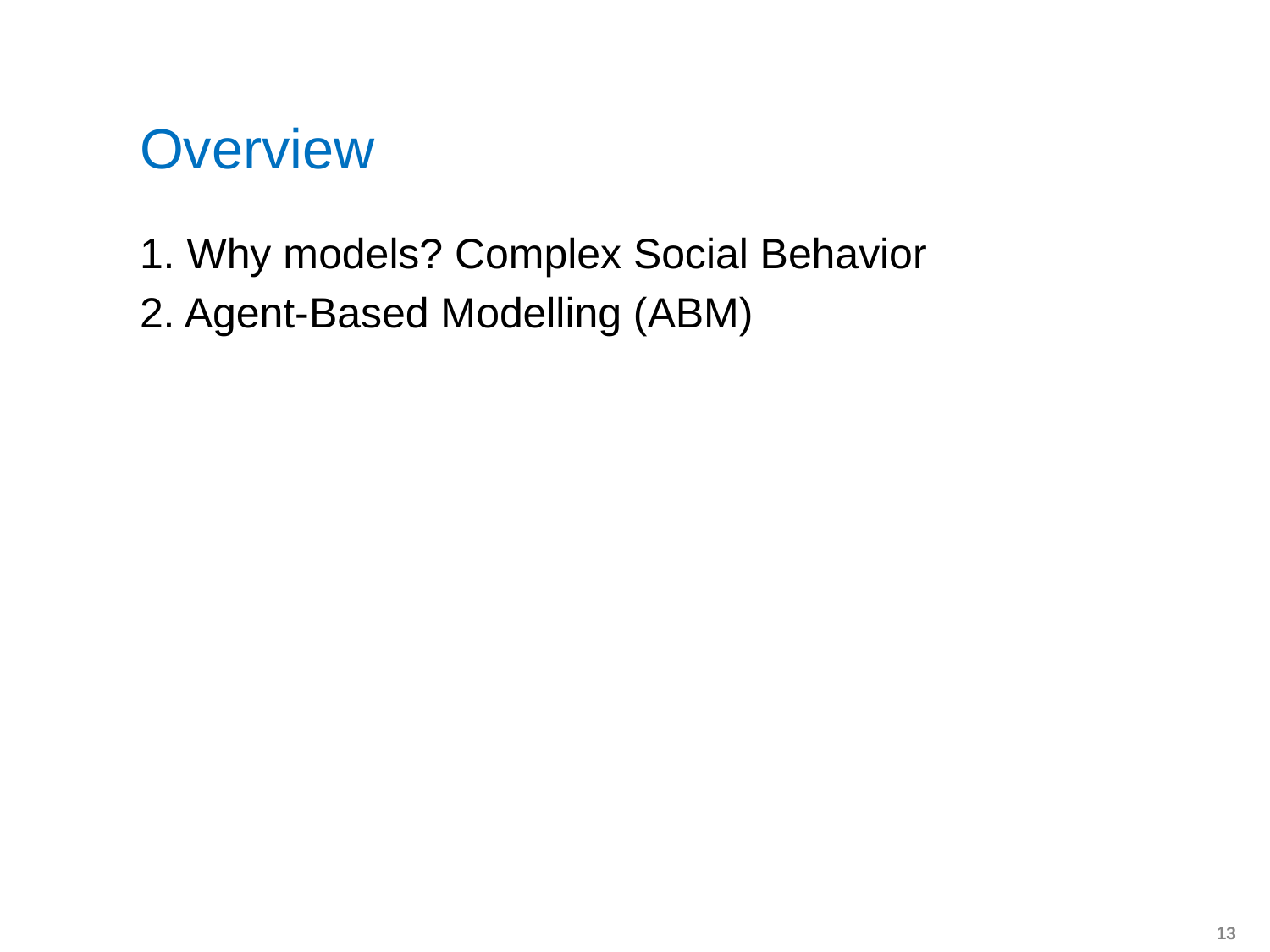

# Overview
1. Why models? Complex Social Behavior
2. Agent-Based Modelling (ABM)